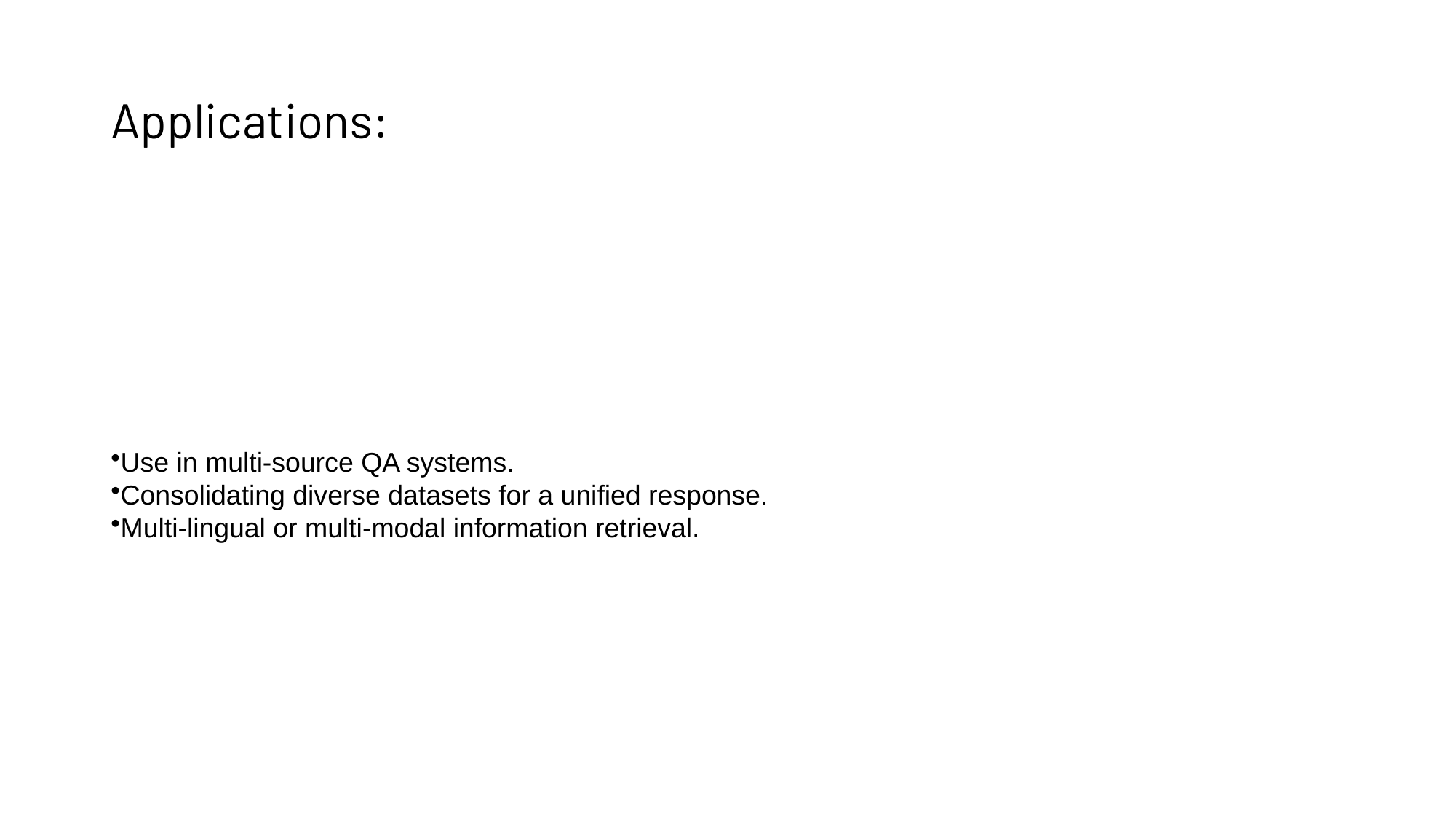

# Applications:

Use in multi-source QA systems.
Consolidating diverse datasets for a unified response.
Multi-lingual or multi-modal information retrieval.